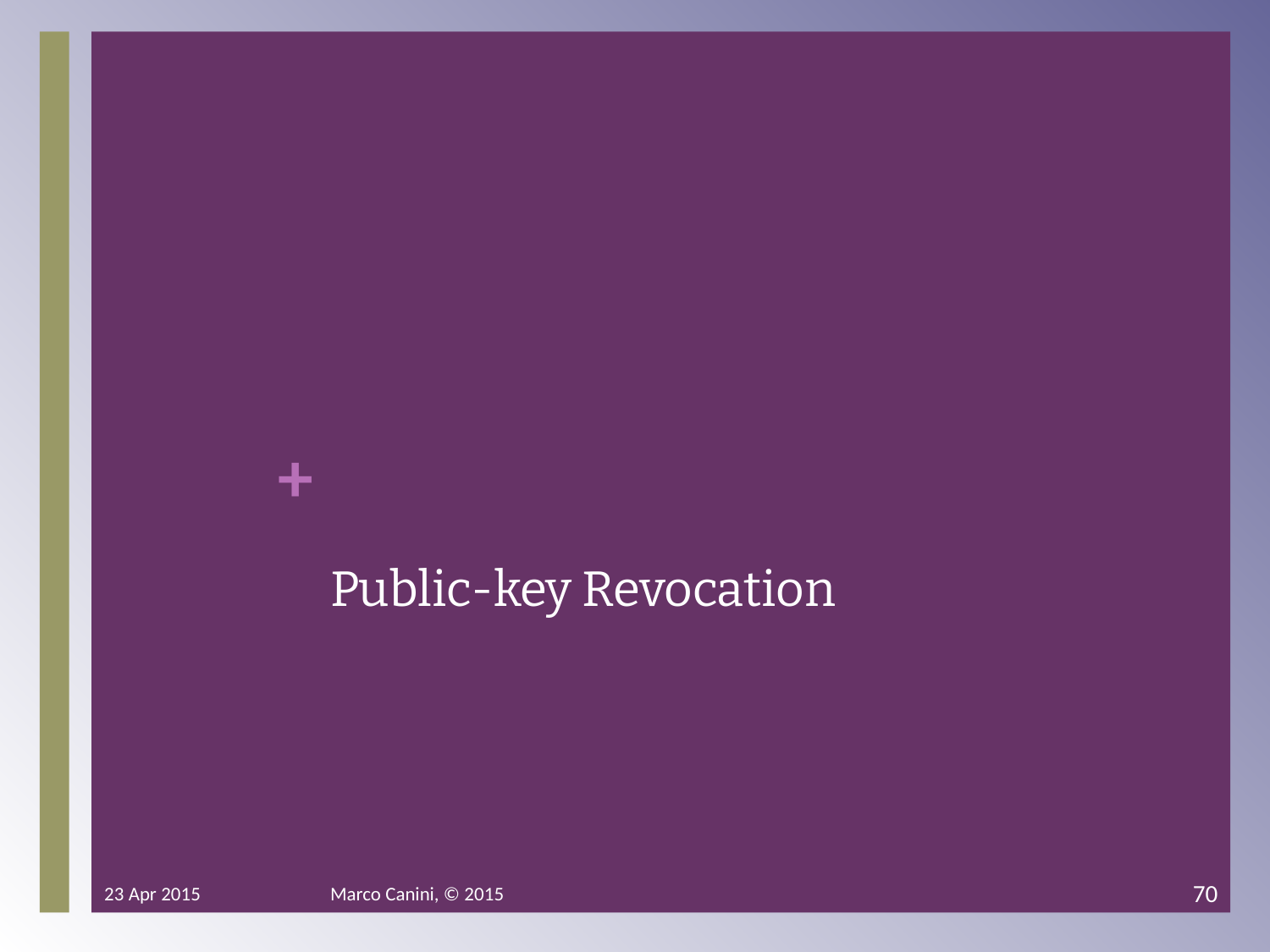

# Public-key Revocation

23 Apr 2015
Marco Canini, © 2015
70